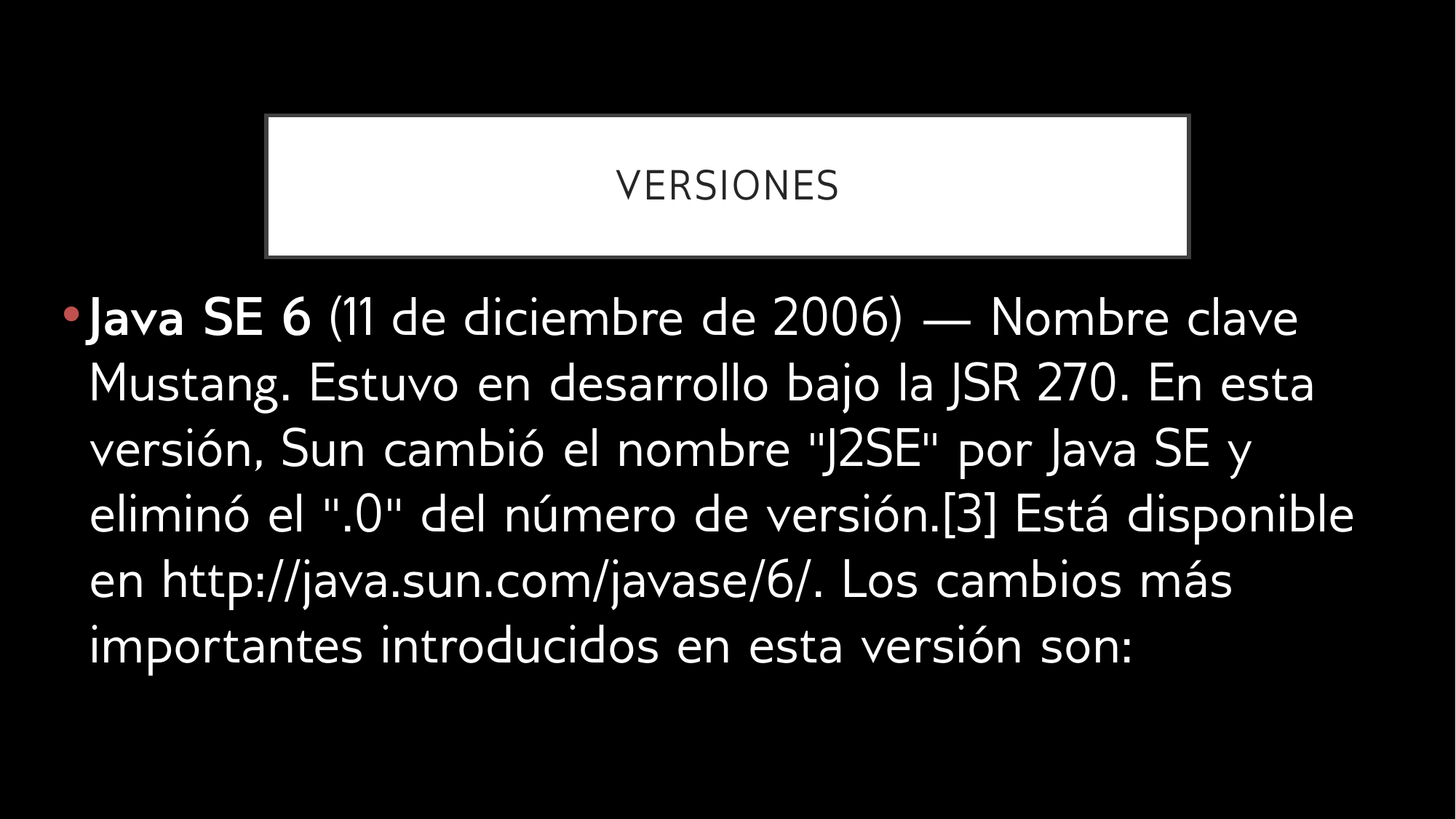

# VERSIONES
Java SE 6 (11 de diciembre de 2006) — Nombre clave Mustang. Estuvo en desarrollo bajo la JSR 270. En esta versión, Sun cambió el nombre "J2SE" por Java SE y eliminó el ".0" del número de versión.[3] Está disponible en http://java.sun.com/javase/6/. Los cambios más importantes introducidos en esta versión son: